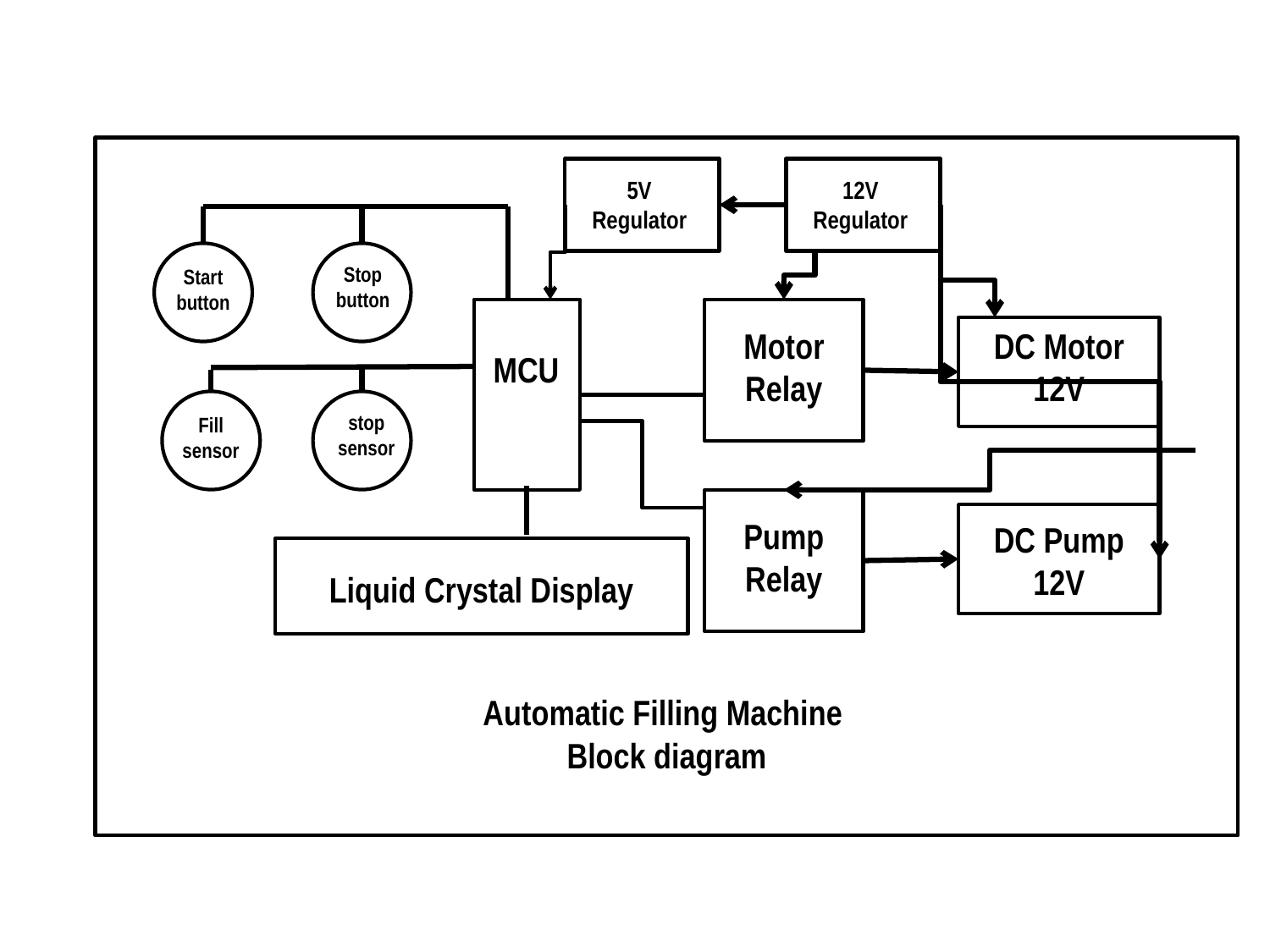

5V
Regulator

12V
Regulator

Stop
button
Start
button

Motor
Relay

DC Motor
12V
MCU

stop
sensor
Fill
sensor

Pump
Relay

DC Pump
12V

Liquid Crystal Display
Automatic Filling Machine
Block diagram